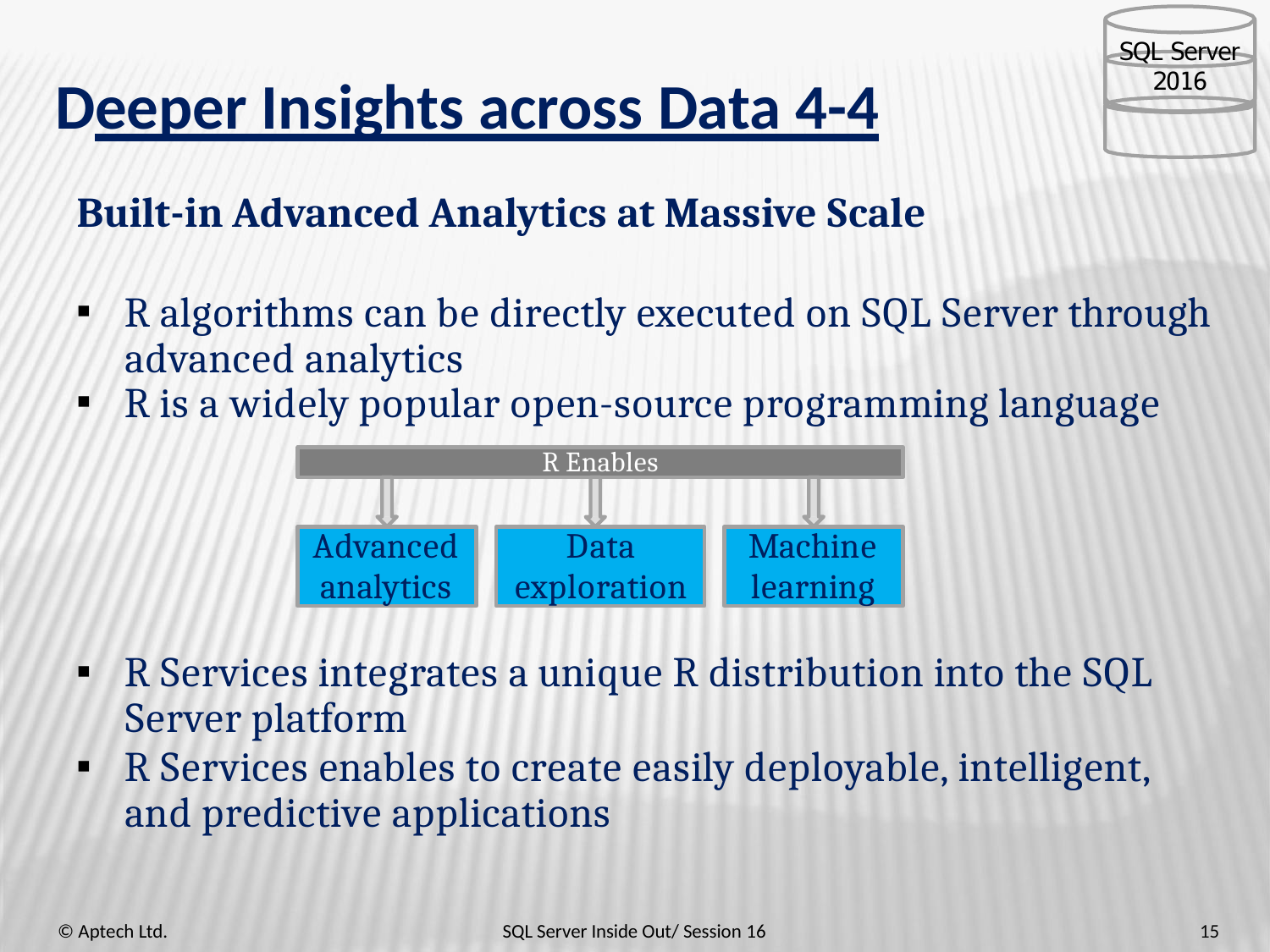

SQL Server

2016
# Deeper Insights across Data 4-4

Built-in Advanced Analytics at Massive Scale

R algorithms can be directly executed on SQL Server through  advanced analytics
R is a widely popular open-source programming language
R Enables

Advanced
analytics
Data
exploration
Machine
learning
R Services integrates a unique R distribution into the SQL
Server platform
R Services enables to create easily deployable, intelligent,  and predictive applications
© Aptech Ltd.
SQL Server Inside Out/ Session 16
15